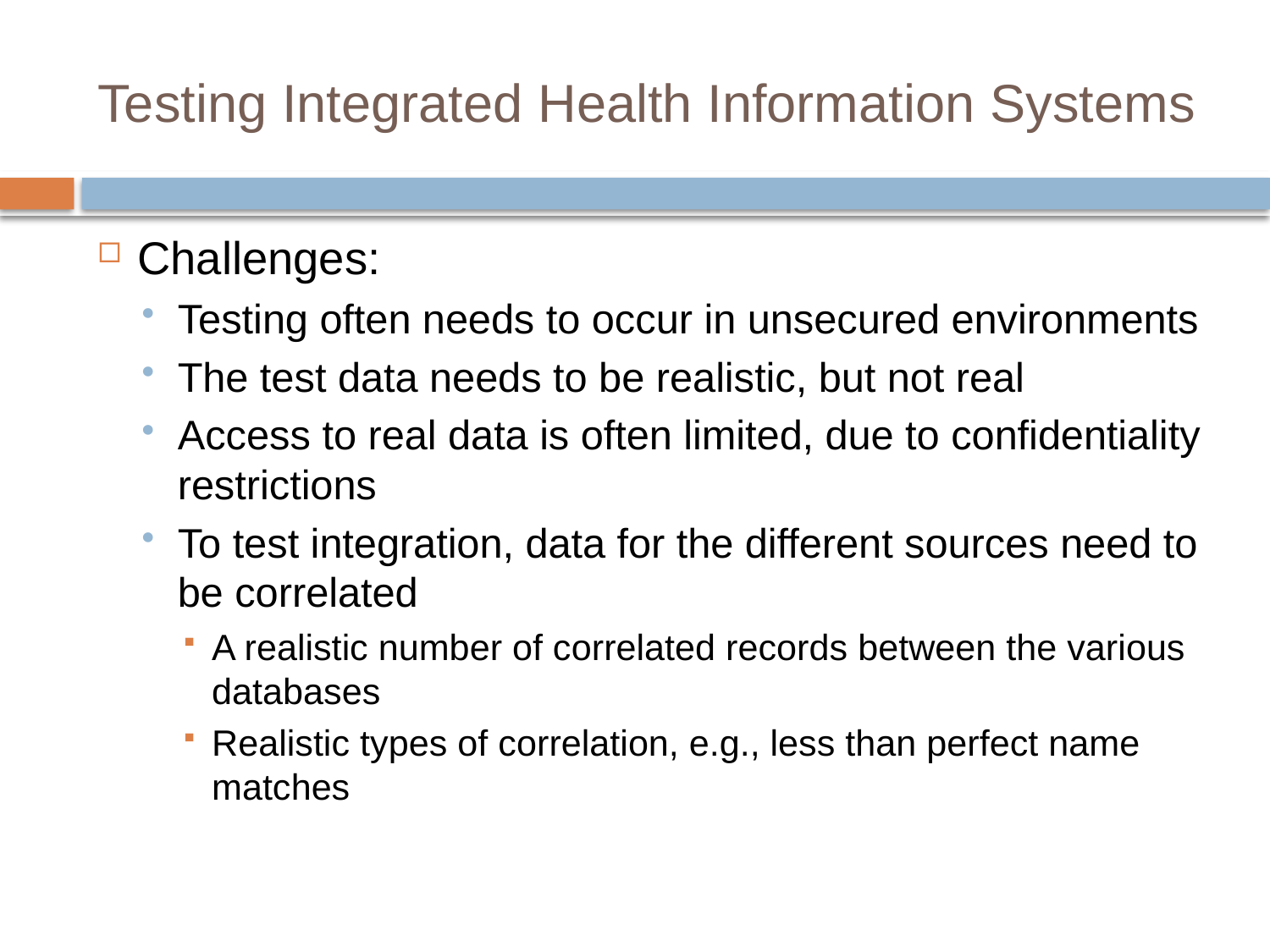

# Testing Integrated Health Information Systems
Challenges:
Testing often needs to occur in unsecured environments
The test data needs to be realistic, but not real
Access to real data is often limited, due to confidentiality restrictions
To test integration, data for the different sources need to be correlated
A realistic number of correlated records between the various databases
Realistic types of correlation, e.g., less than perfect name matches